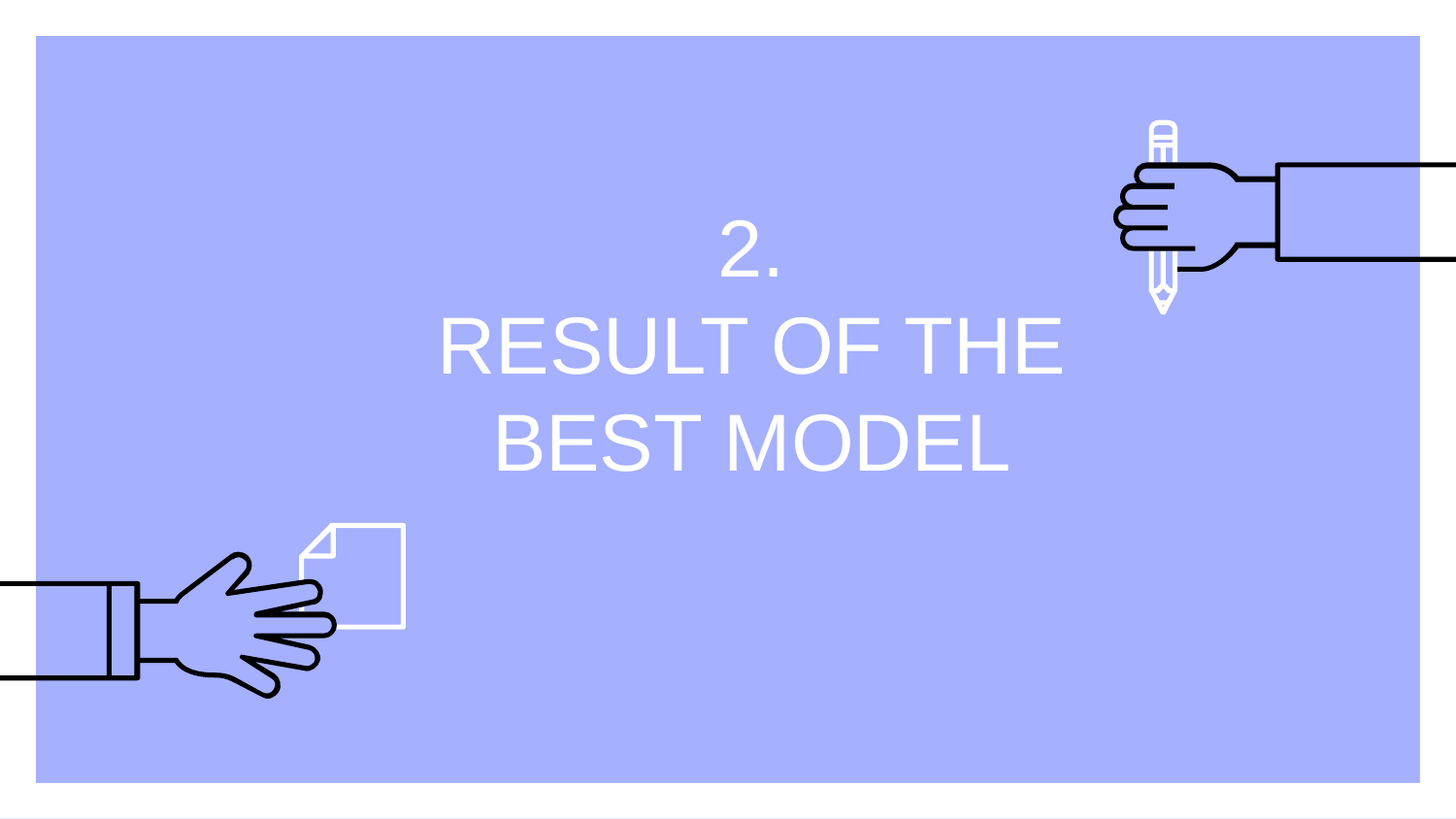

# 2.
RESULT OF THE BEST MODEL